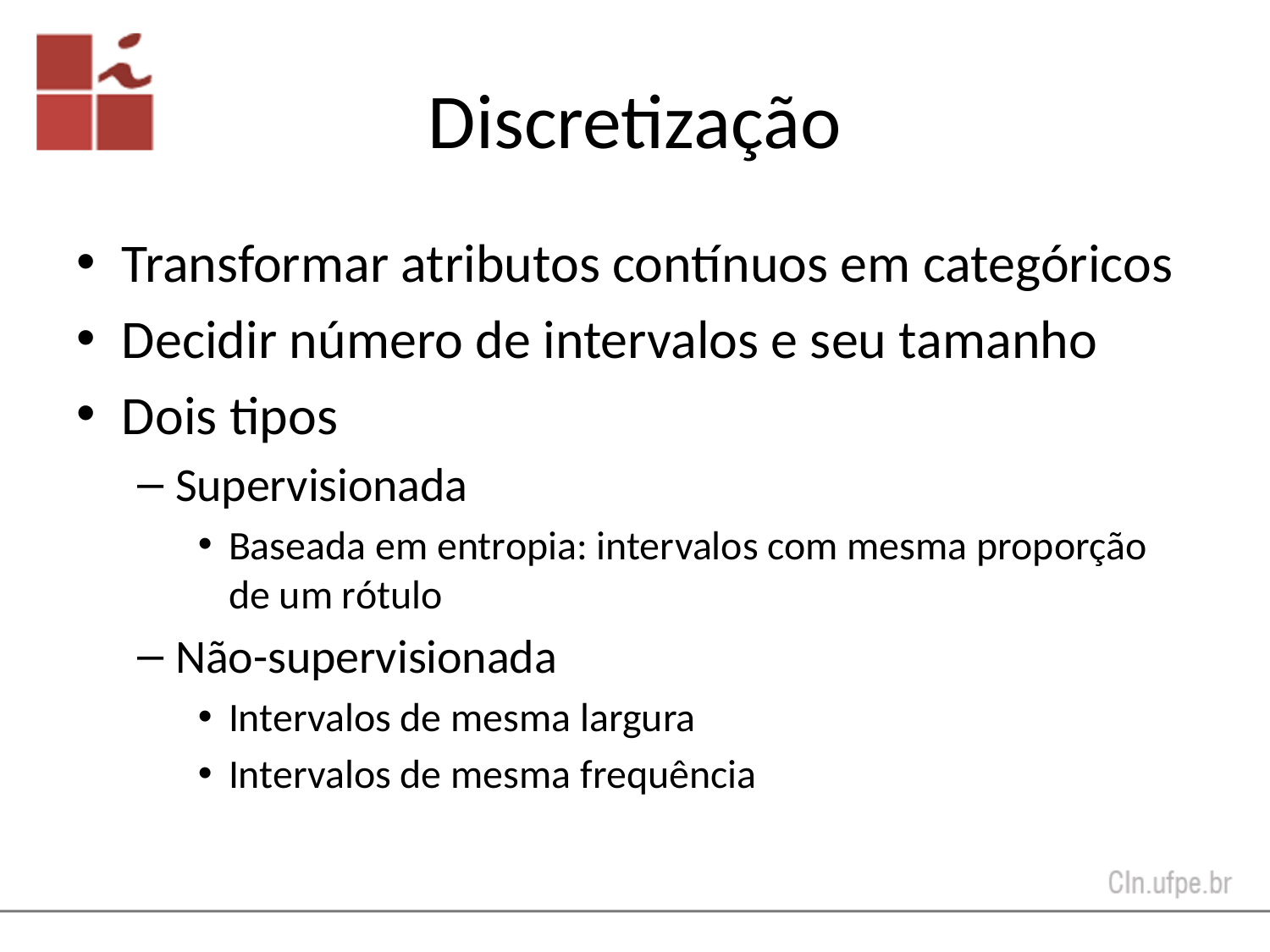

# Discretização
Transformar atributos contínuos em categóricos
Decidir número de intervalos e seu tamanho
Dois tipos
Supervisionada
Baseada em entropia: intervalos com mesma proporção de um rótulo
Não-supervisionada
Intervalos de mesma largura
Intervalos de mesma frequência